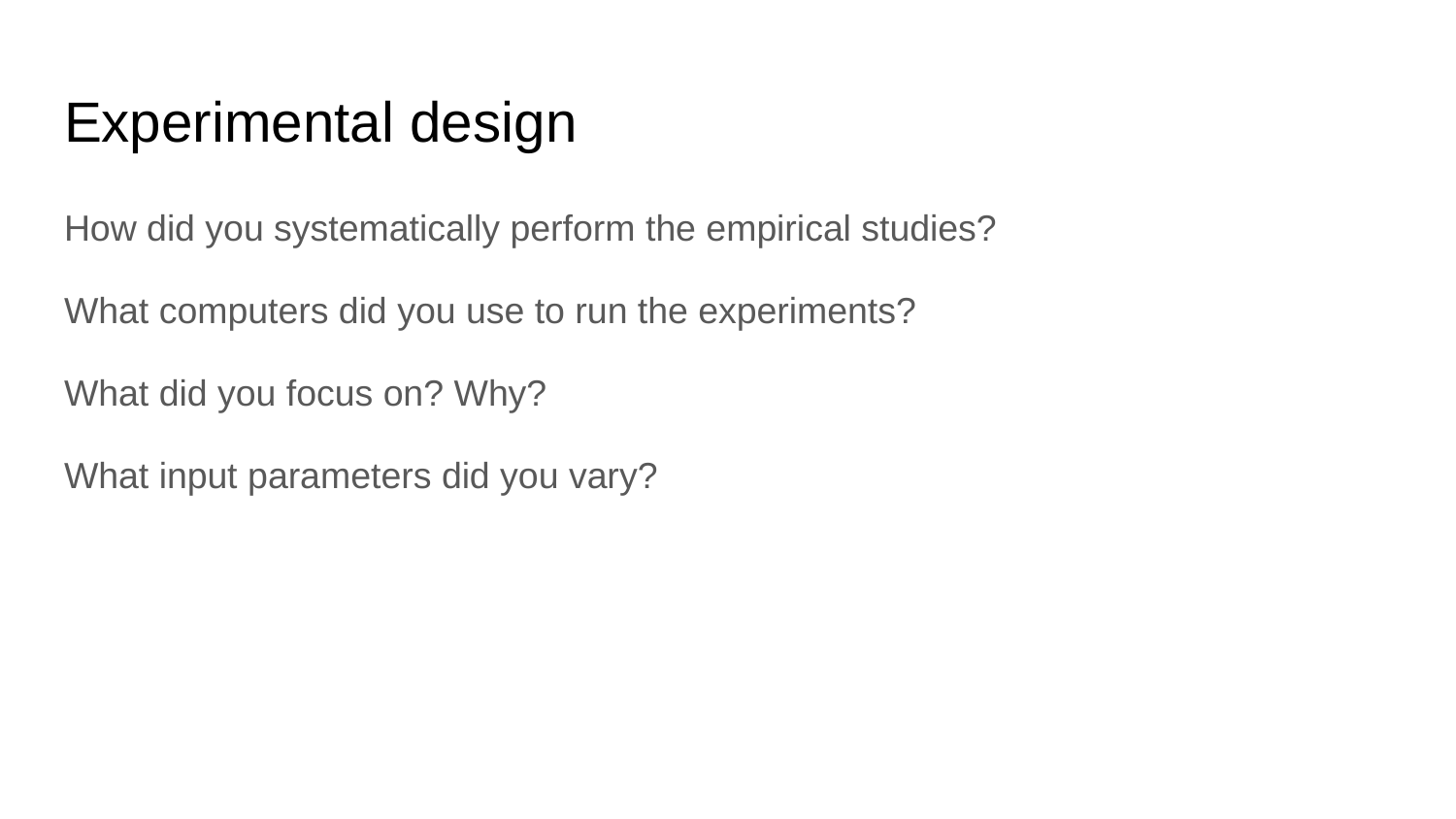

# Experimental design
How did you systematically perform the empirical studies?
What computers did you use to run the experiments?
What did you focus on? Why?
What input parameters did you vary?